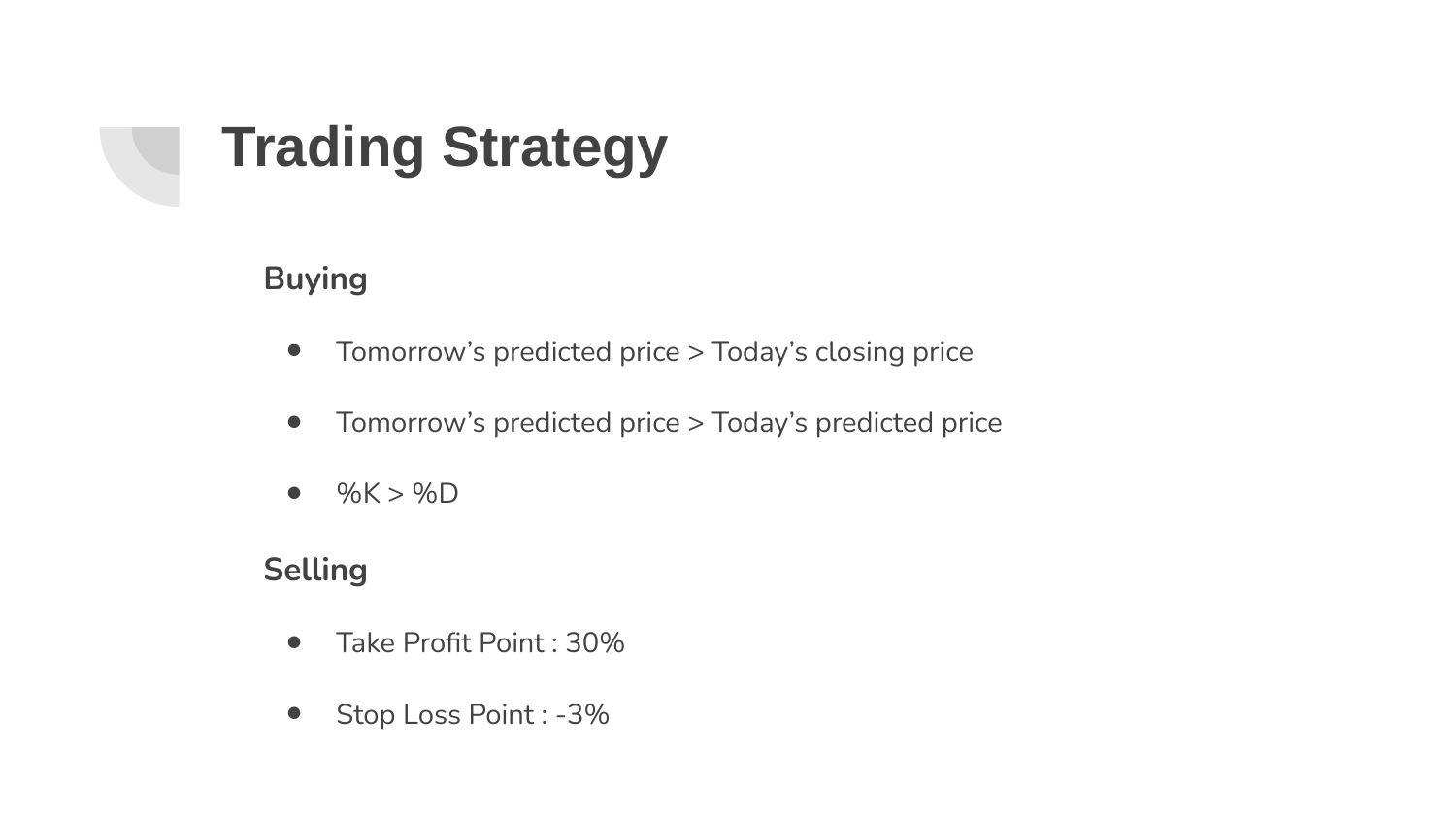

# Trading Strategy
Buying
Tomorrow’s predicted price > Today’s closing price
Tomorrow’s predicted price > Today’s predicted price
%K > %D
Selling
Take Profit Point : 30%
Stop Loss Point : -3%